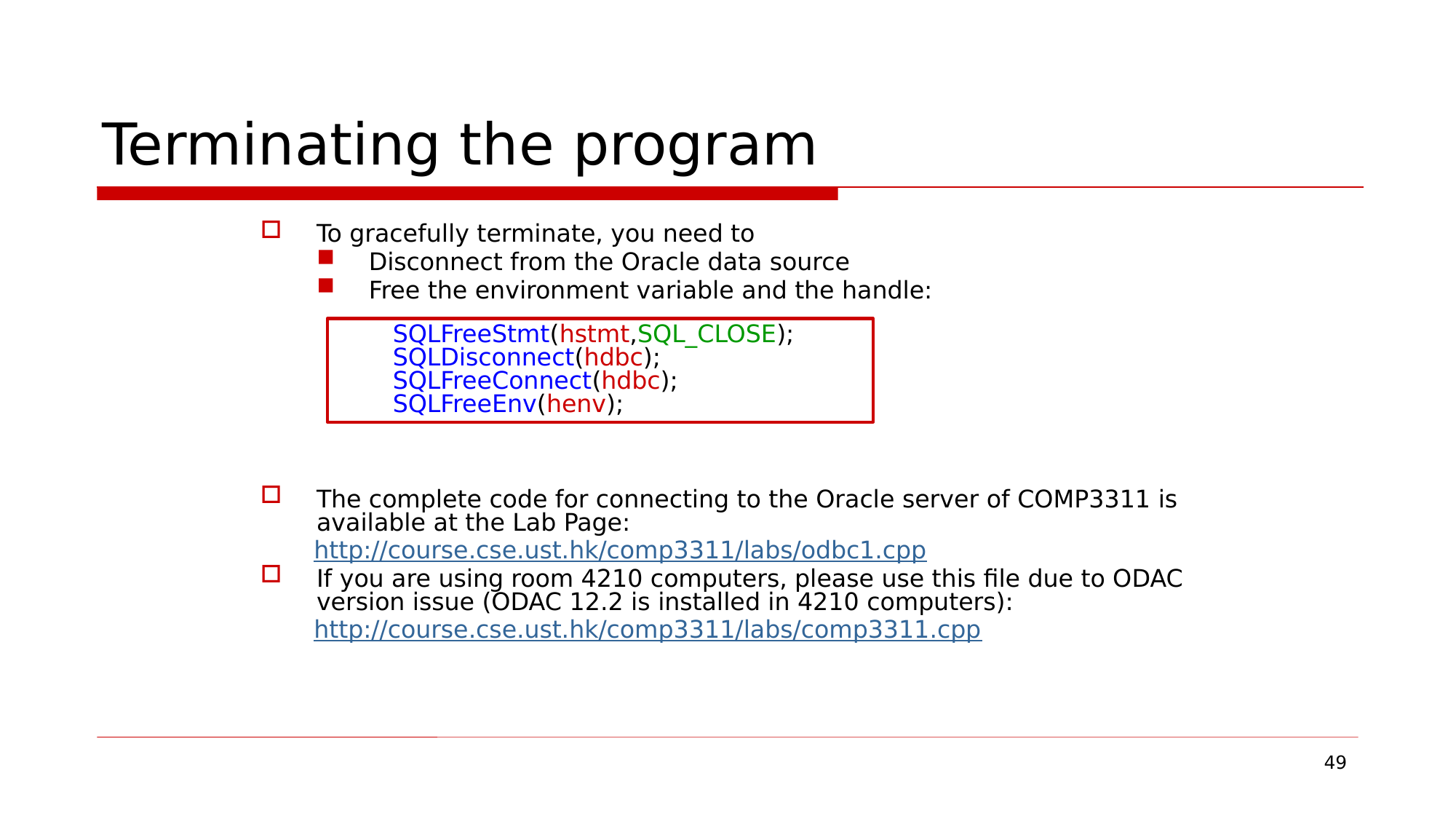

# Terminating the program
To gracefully terminate, you need to
Disconnect from the Oracle data source
Free the environment variable and the handle:

The complete code for connecting to the Oracle server of COMP3311 is available at the Lab Page:
       http://course.cse.ust.hk/comp3311/labs/odbc1.cpp
If you are using room 4210 computers, please use this file due to ODAC version issue (ODAC 12.2 is installed in 4210 computers):
       http://course.cse.ust.hk/comp3311/labs/comp3311.cpp

SQLFreeStmt(hstmt,SQL_CLOSE);
SQLDisconnect(hdbc);
SQLFreeConnect(hdbc);
SQLFreeEnv(henv);
49